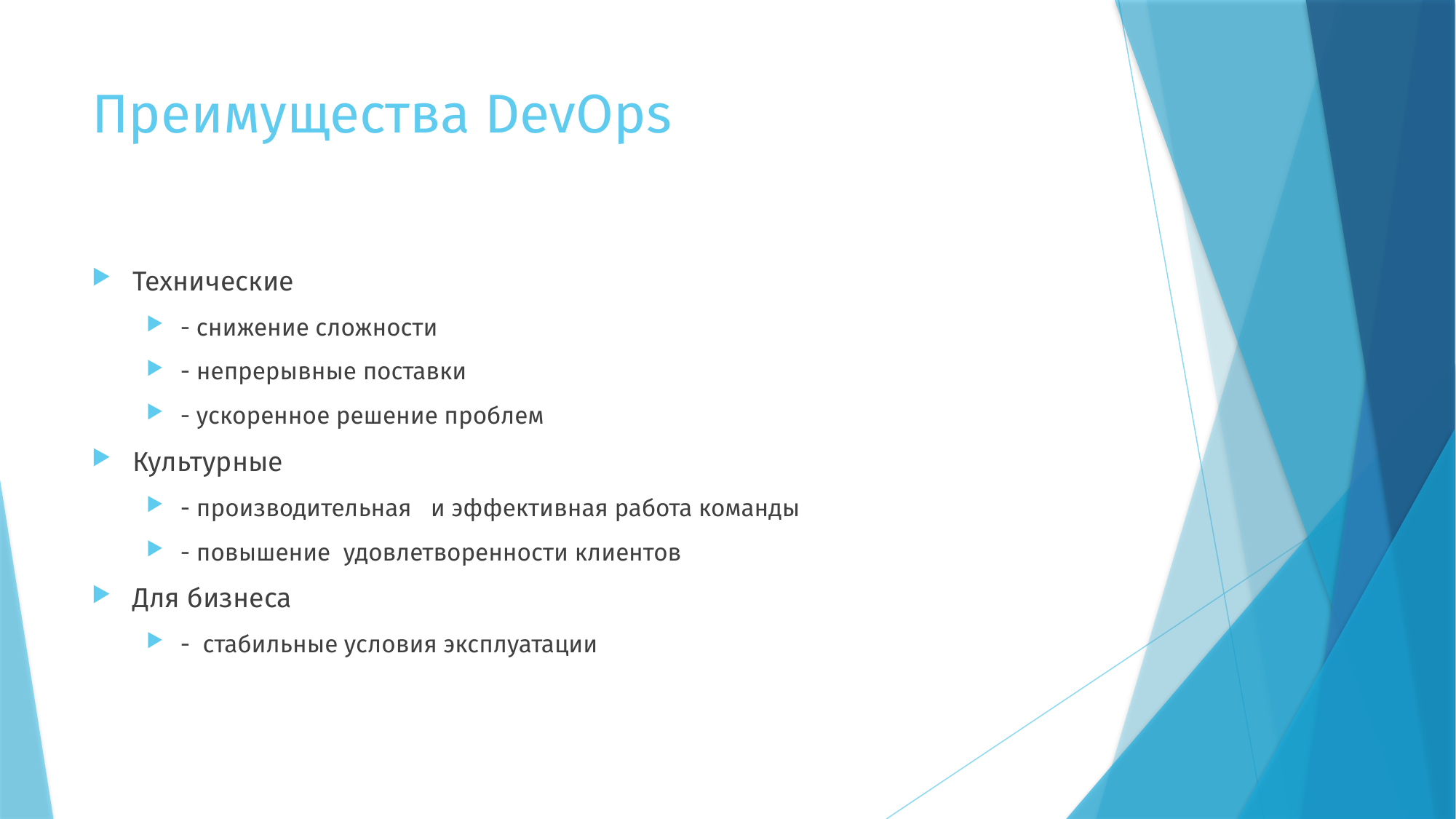

# Преимущества DevOps
Технические
- снижение сложности
- непрерывные поставки
- ускоренное решение проблем
Культурные
- производительная   и эффективная работа команды
- повышение  удовлетворенности клиентов
Для бизнеса
-  стабильные условия эксплуатации